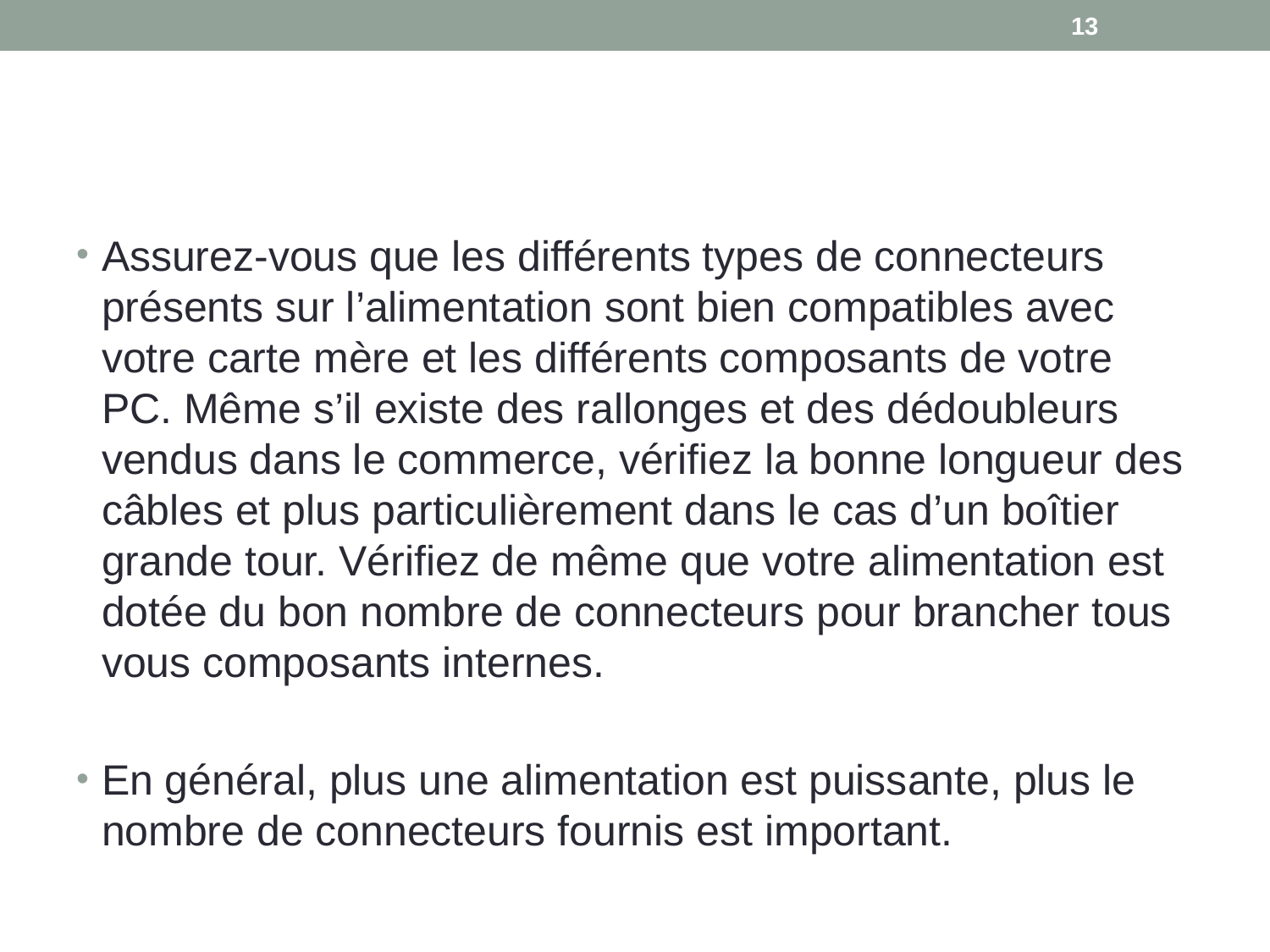

13
#
Assurez-vous que les différents types de connecteurs présents sur l’alimentation sont bien compatibles avec votre carte mère et les différents composants de votre PC. Même s’il existe des rallonges et des dédoubleurs vendus dans le commerce, vérifiez la bonne longueur des câbles et plus particulièrement dans le cas d’un boîtier grande tour. Vérifiez de même que votre alimentation est dotée du bon nombre de connecteurs pour brancher tous vous composants internes.

En général, plus une alimentation est puissante, plus le nombre de connecteurs fournis est important.